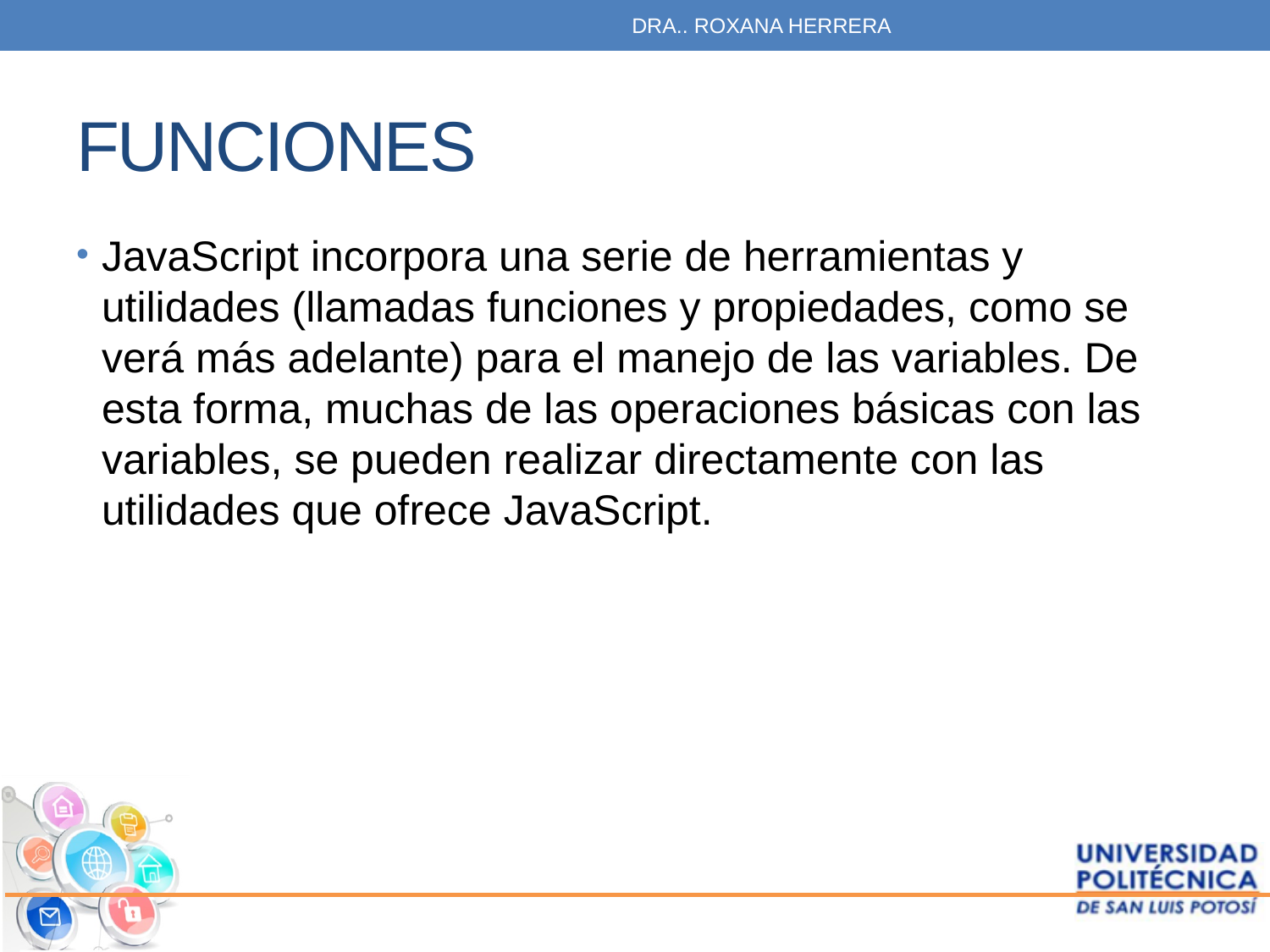

DRA.. ROXANA HERRERA
# FUNCIONES
JavaScript incorpora una serie de herramientas y utilidades (llamadas funciones y propiedades, como se verá más adelante) para el manejo de las variables. De esta forma, muchas de las operaciones básicas con las variables, se pueden realizar directamente con las utilidades que ofrece JavaScript.